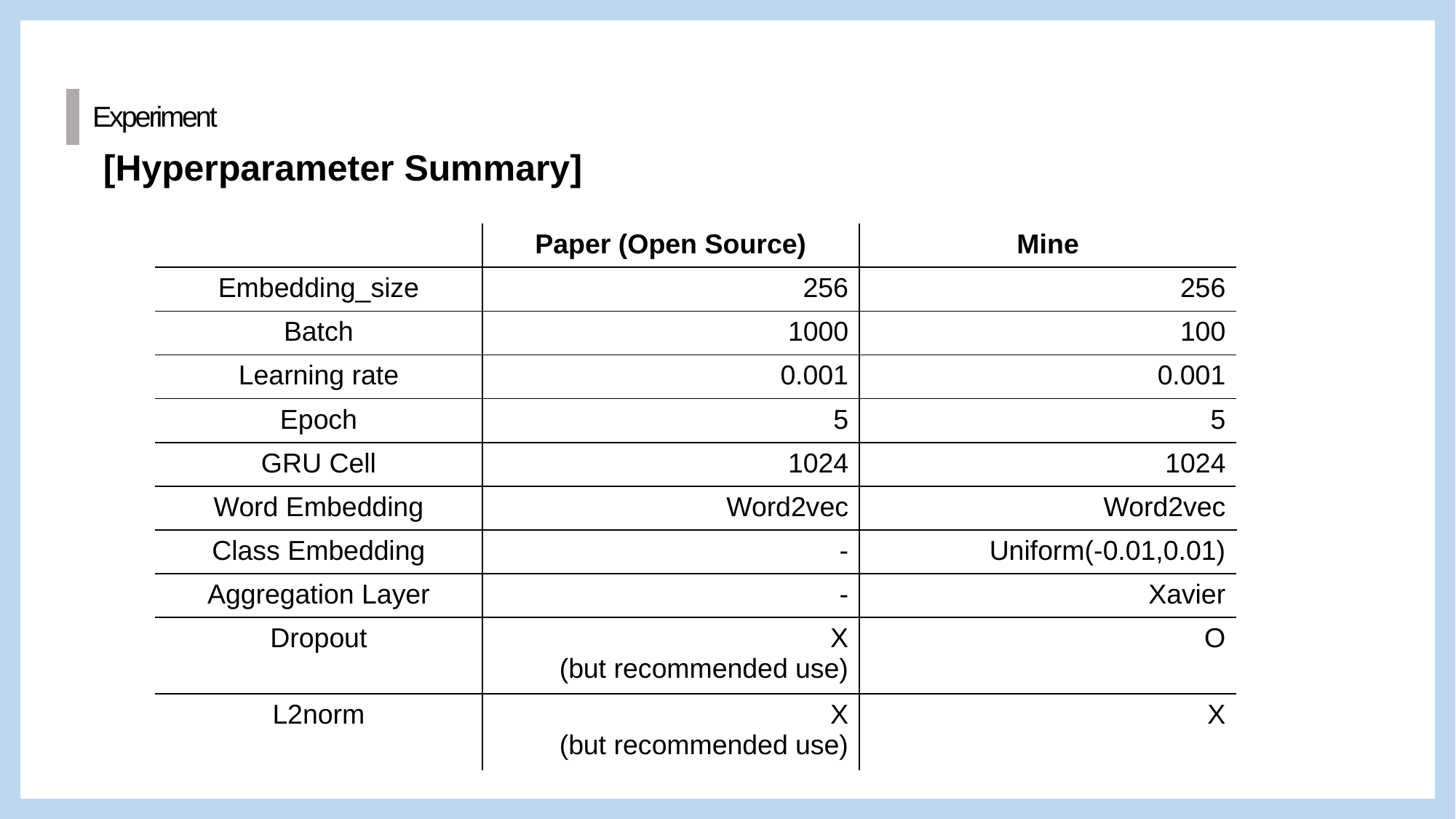

Experiment
[Hyperparameter Summary]
|  | Paper (Open Source) | Mine |
| --- | --- | --- |
| Embedding\_size | 256 | 256 |
| Batch | 1000 | 100 |
| Learning rate | 0.001 | 0.001 |
| Epoch | 5 | 5 |
| GRU Cell | 1024 | 1024 |
| Word Embedding | Word2vec | Word2vec |
| Class Embedding | - | Uniform(-0.01,0.01) |
| Aggregation Layer | - | Xavier |
| Dropout | X (but recommended use) | O |
| L2norm | X (but recommended use) | X |